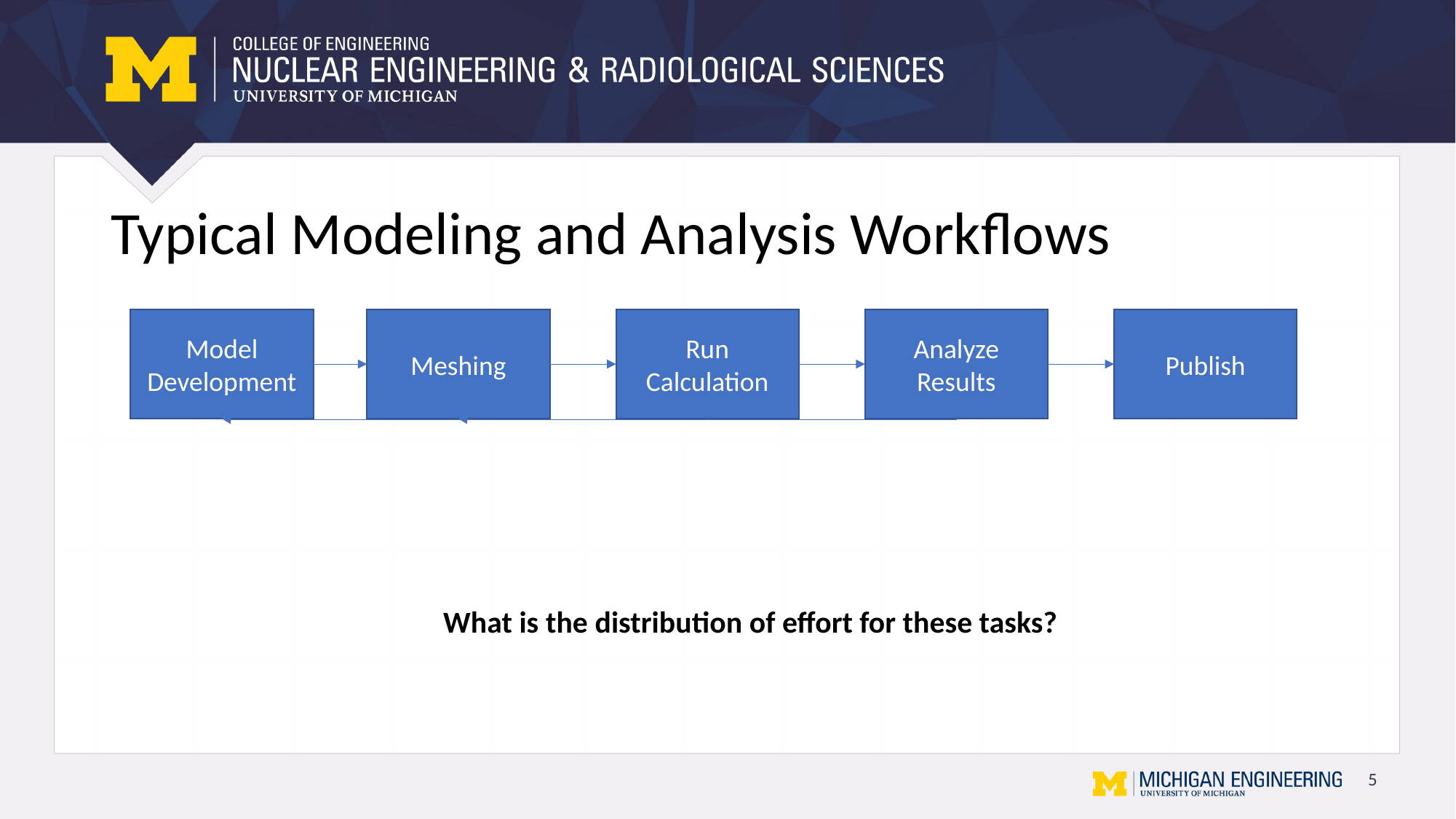

# Typical Modeling and Analysis Workflows
Model Development
Meshing
Run Calculation
Analyze Results
Publish
What is the distribution of effort for these tasks?